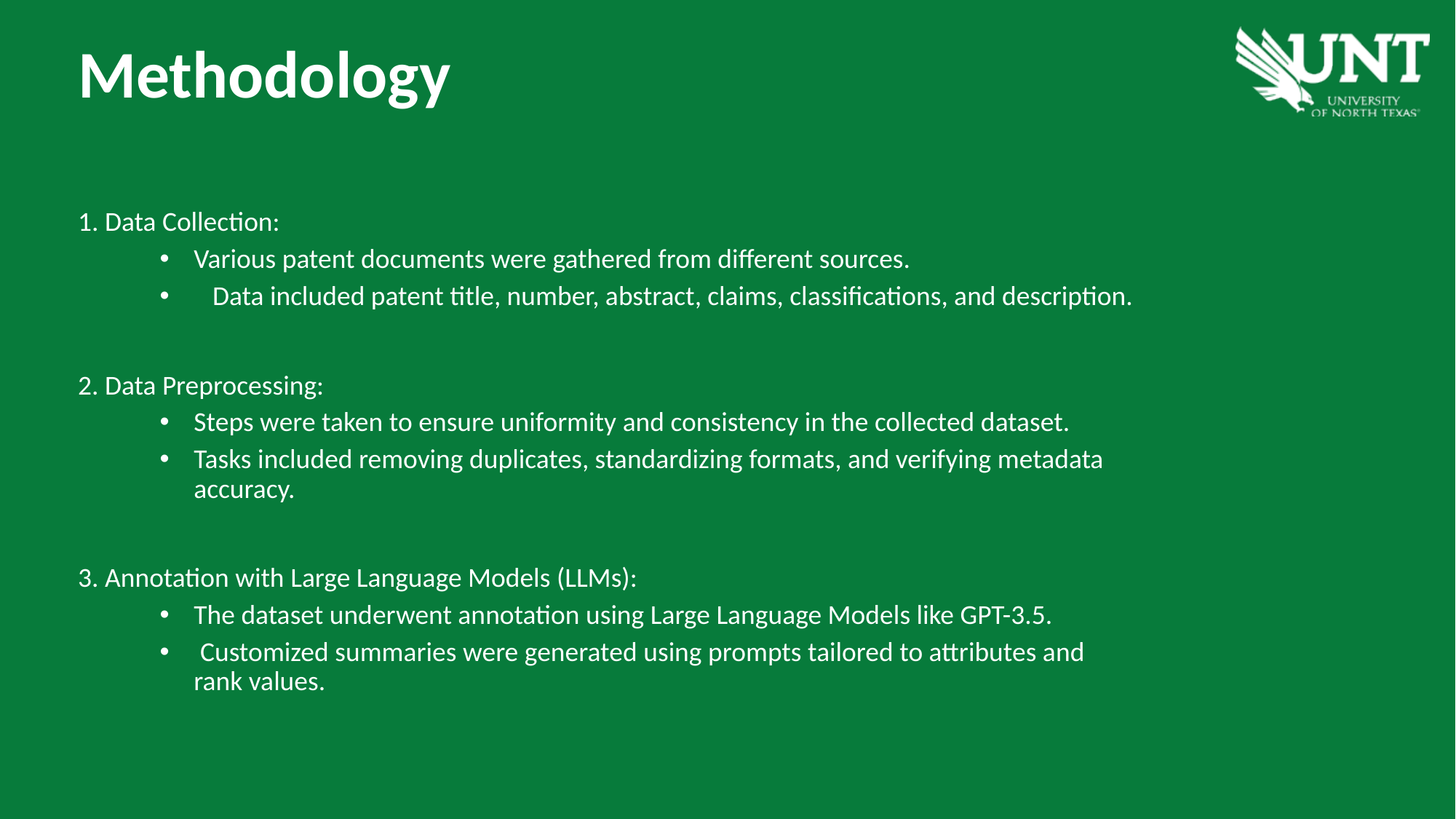

Methodology
1. Data Collection:
Various patent documents were gathered from different sources.
   Data included patent title, number, abstract, claims, classifications, and description.

2. Data Preprocessing:
Steps were taken to ensure uniformity and consistency in the collected dataset.
Tasks included removing duplicates, standardizing formats, and verifying metadata accuracy.

3. Annotation with Large Language Models (LLMs):
The dataset underwent annotation using Large Language Models like GPT-3.5.
 Customized summaries were generated using prompts tailored to attributes and rank values.